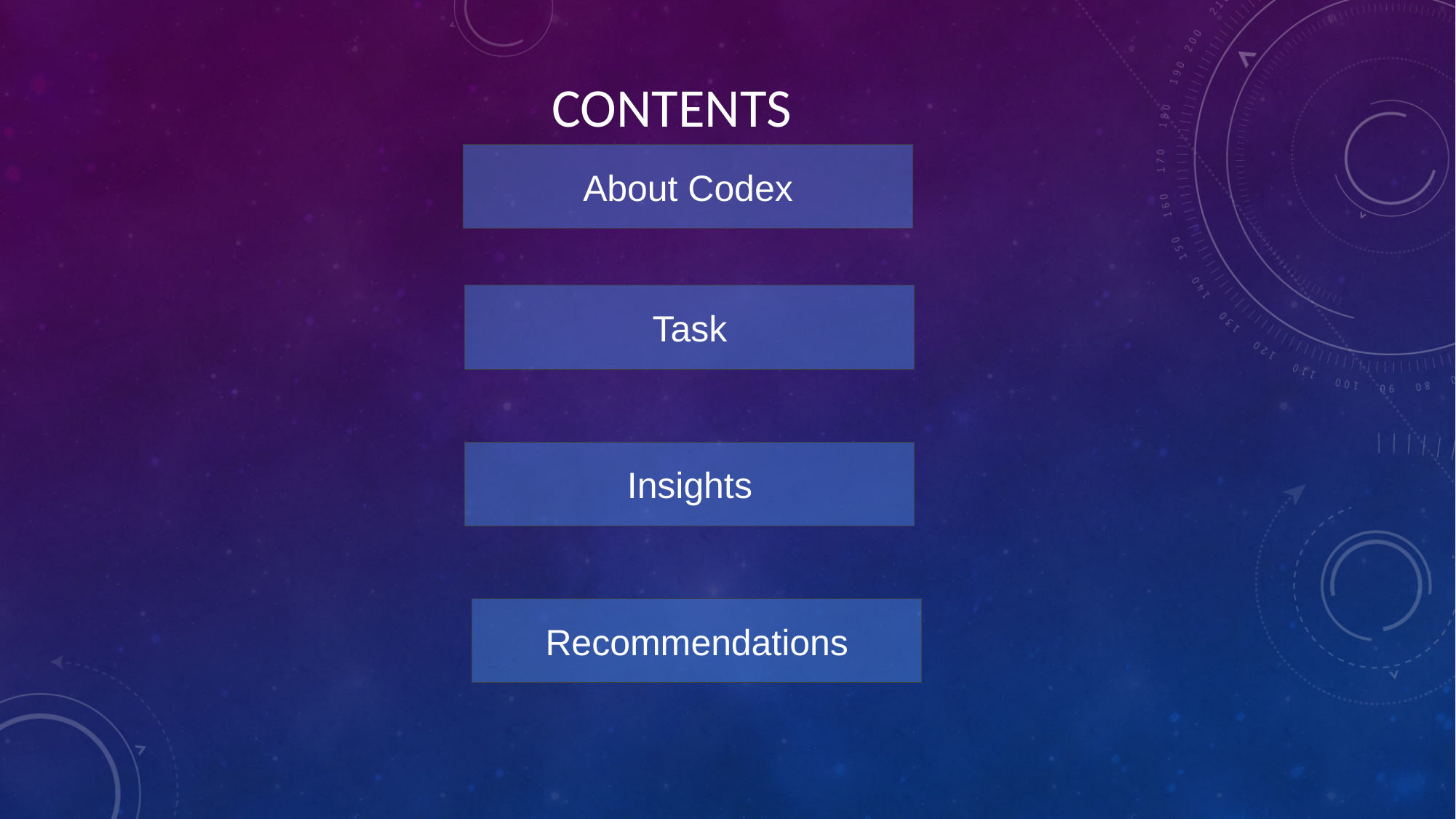

# CONTENTS
About Codex
Task
Insights
Recommendations